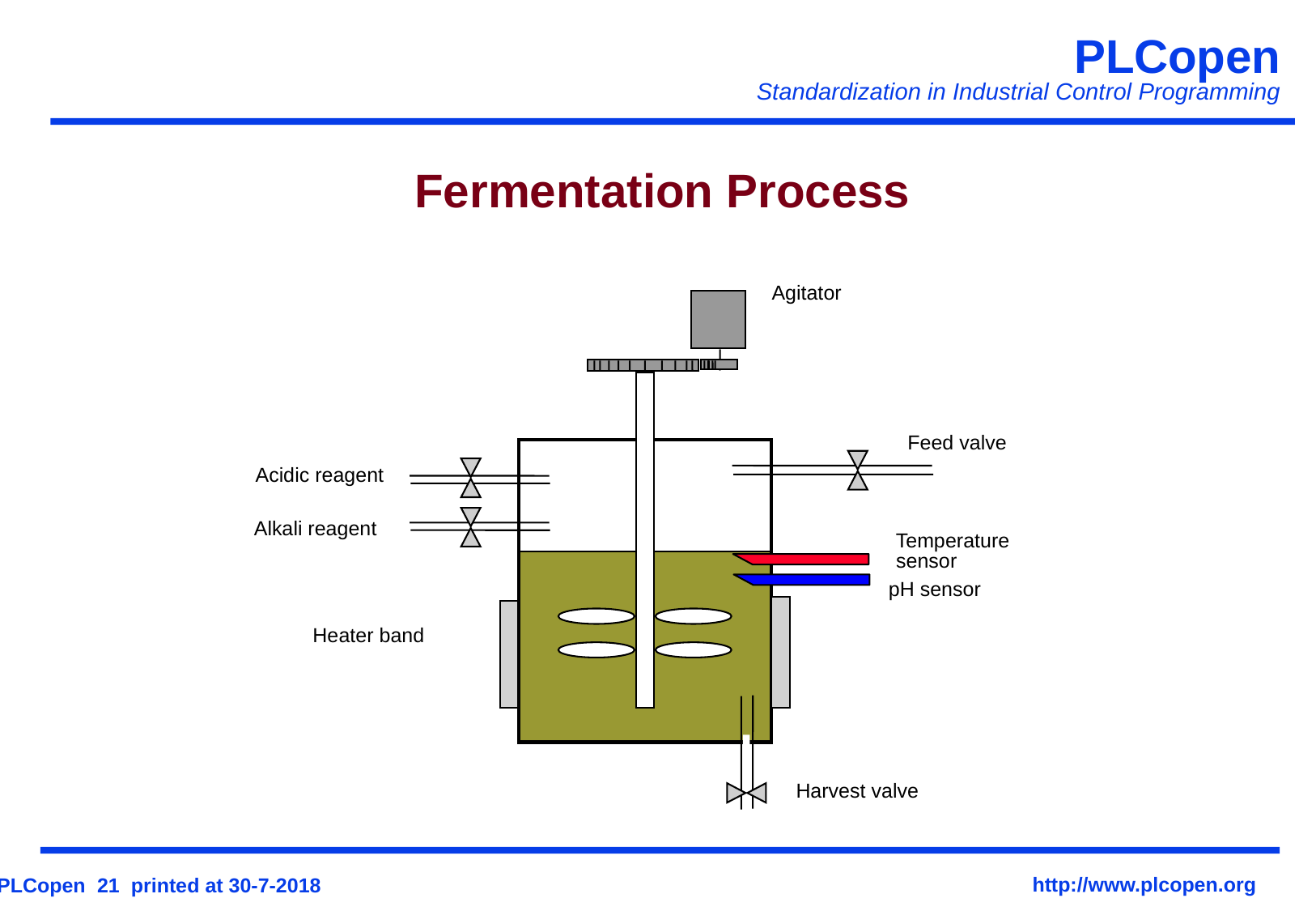

# Fermentation Process
Agitator

Feed valve

Acidic reagent

Alkali reagent
Temperature

sensor

pH sensor

Heater band

Harvest valve